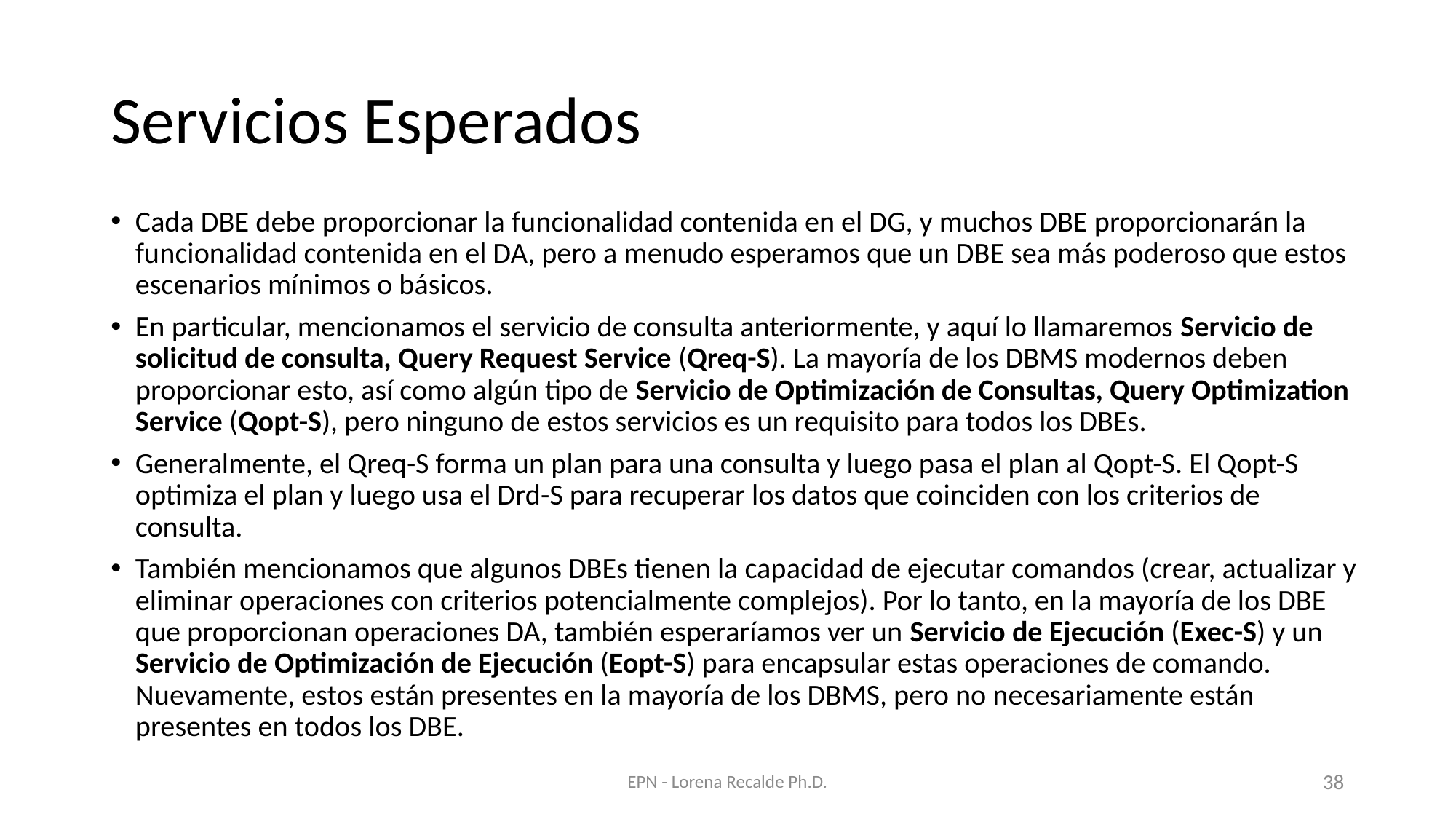

# Servicios Esperados
Cada DBE debe proporcionar la funcionalidad contenida en el DG, y muchos DBE proporcionarán la funcionalidad contenida en el DA, pero a menudo esperamos que un DBE sea más poderoso que estos escenarios mínimos o básicos.
En particular, mencionamos el servicio de consulta anteriormente, y aquí lo llamaremos Servicio de solicitud de consulta, Query Request Service (Qreq-S). La mayoría de los DBMS modernos deben proporcionar esto, así como algún tipo de Servicio de Optimización de Consultas, Query Optimization Service (Qopt-S), pero ninguno de estos servicios es un requisito para todos los DBEs.
Generalmente, el Qreq-S forma un plan para una consulta y luego pasa el plan al Qopt-S. El Qopt-S optimiza el plan y luego usa el Drd-S para recuperar los datos que coinciden con los criterios de consulta.
También mencionamos que algunos DBEs tienen la capacidad de ejecutar comandos (crear, actualizar y eliminar operaciones con criterios potencialmente complejos). Por lo tanto, en la mayoría de los DBE que proporcionan operaciones DA, también esperaríamos ver un Servicio de Ejecución (Exec-S) y un Servicio de Optimización de Ejecución (Eopt-S) para encapsular estas operaciones de comando. Nuevamente, estos están presentes en la mayoría de los DBMS, pero no necesariamente están presentes en todos los DBE.
EPN - Lorena Recalde Ph.D.
38